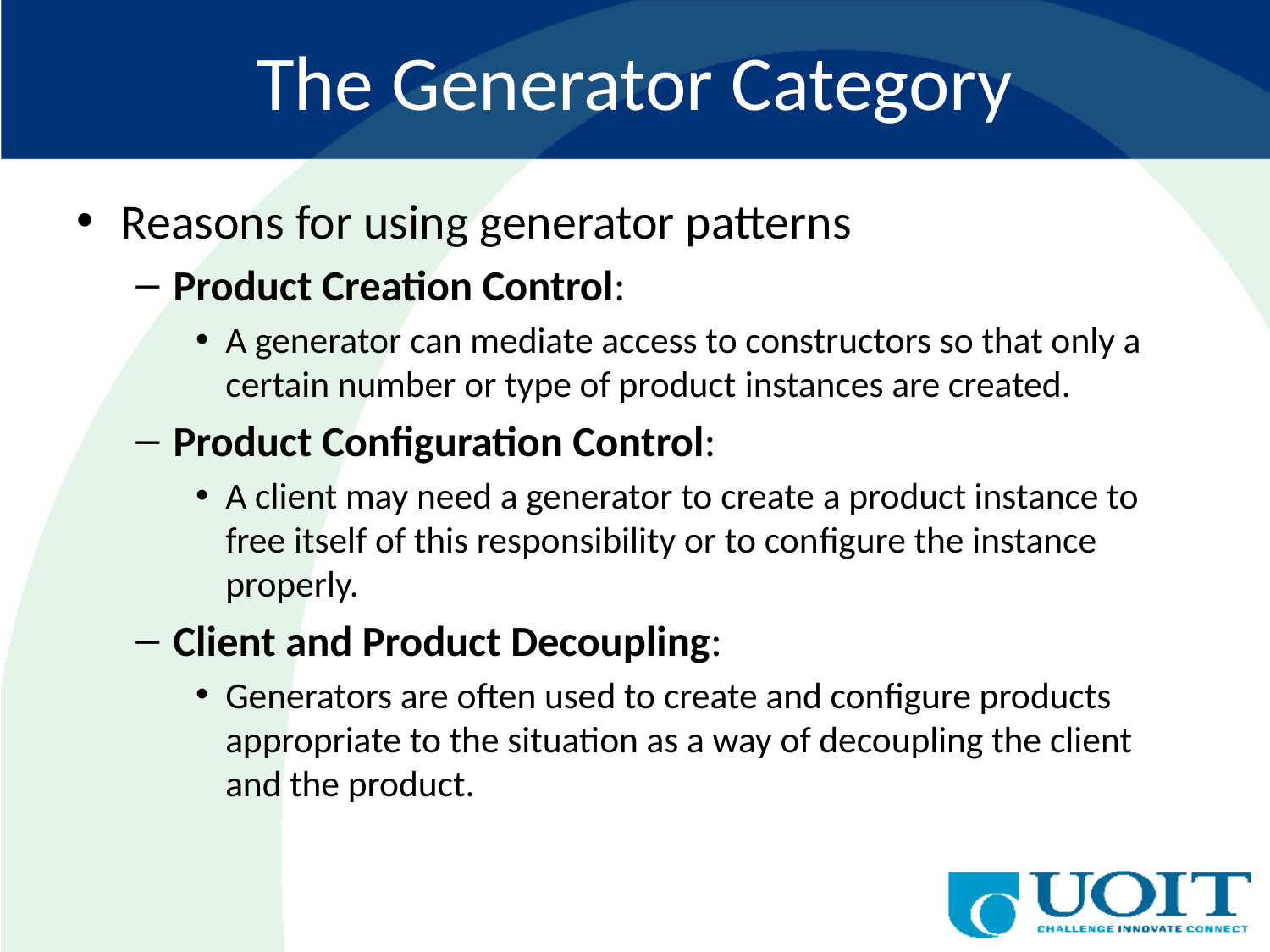

# The Generator Category

Reasons for using generator patterns
Product Creation Control:
A generator can mediate access to constructors so that only a certain number or type of product instances are created.
Product Conﬁguration Control:
A client may need a generator to create a product instance to free itself of this responsibility or to conﬁgure the instance properly.
Client and Product Decoupling:
Generators are often used to create and conﬁgure products appropriate to the situation as a way of decoupling the client and the product.